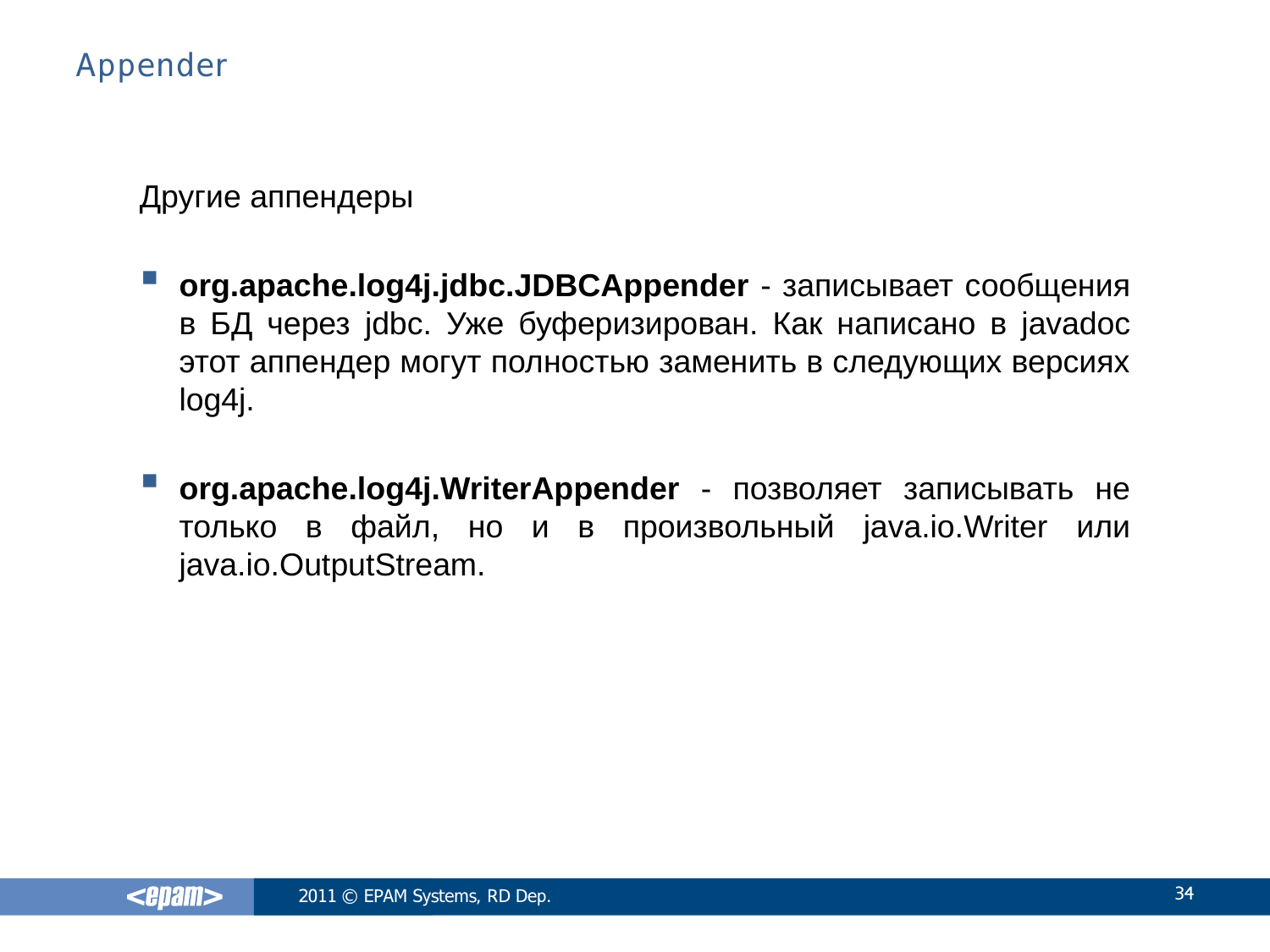

# Appender
Другие аппендеры

org.apache.log4j.jdbc.JDBCAppender - записывает сообщения в БД через jdbc. Уже буферизирован. Как написано в javadoc этот аппендер могут полностью заменить в следующих версиях log4j.

org.apache.log4j.WriterAppender - позволяет записывать не только в файл, но и в произвольный java.io.Writer или java.io.OutputStream.
34
2011 © EPAM Systems, RD Dep.